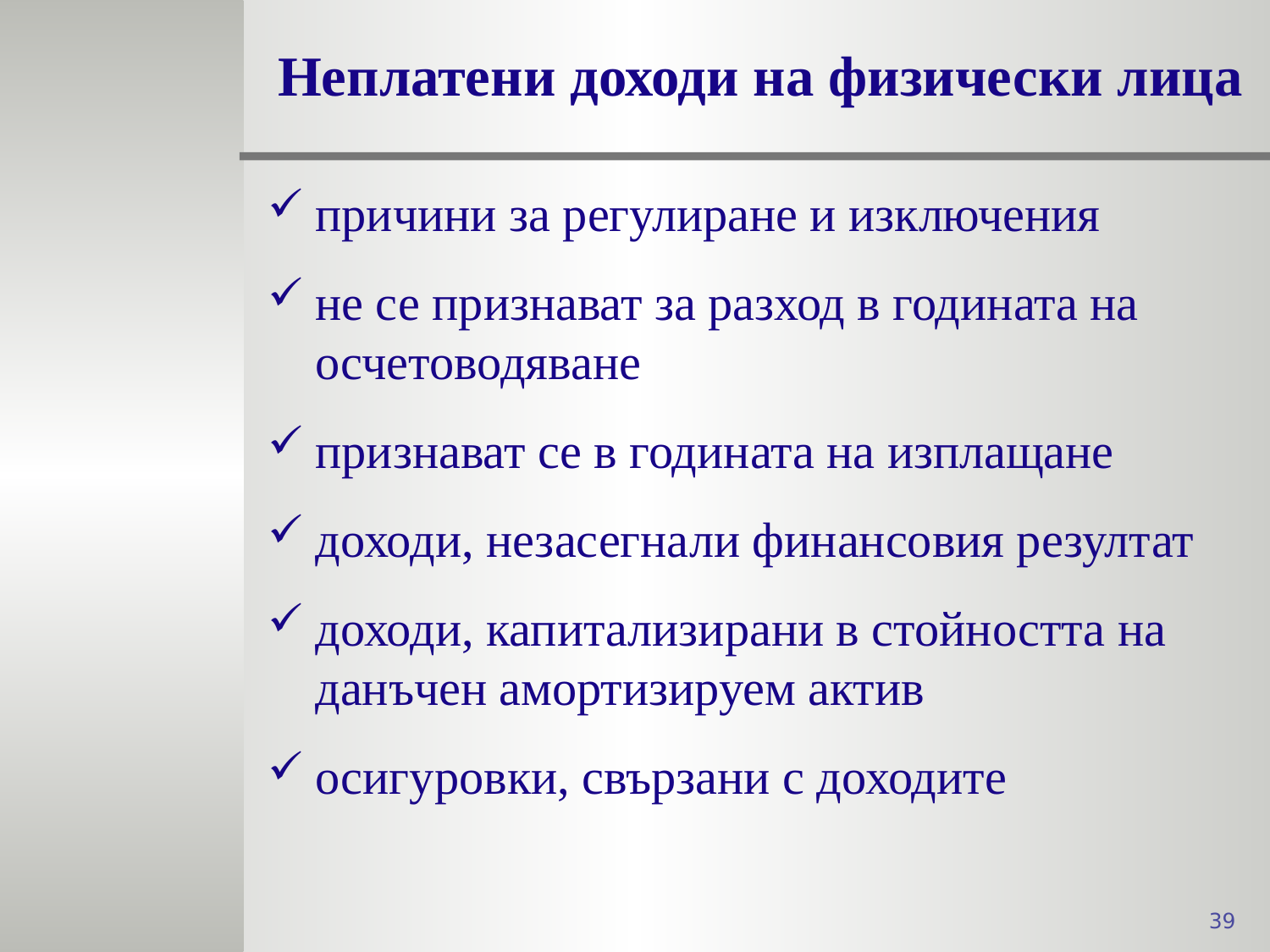

# Неплатени доходи на физически лица
причини за регулиране и изключения
не се признават за разход в годината на осчетоводяване
признават се в годината на изплащане
доходи, незасегнали финансовия резултат
доходи, капитализирани в стойността на данъчен амортизируем актив
осигуровки, свързани с доходите
39